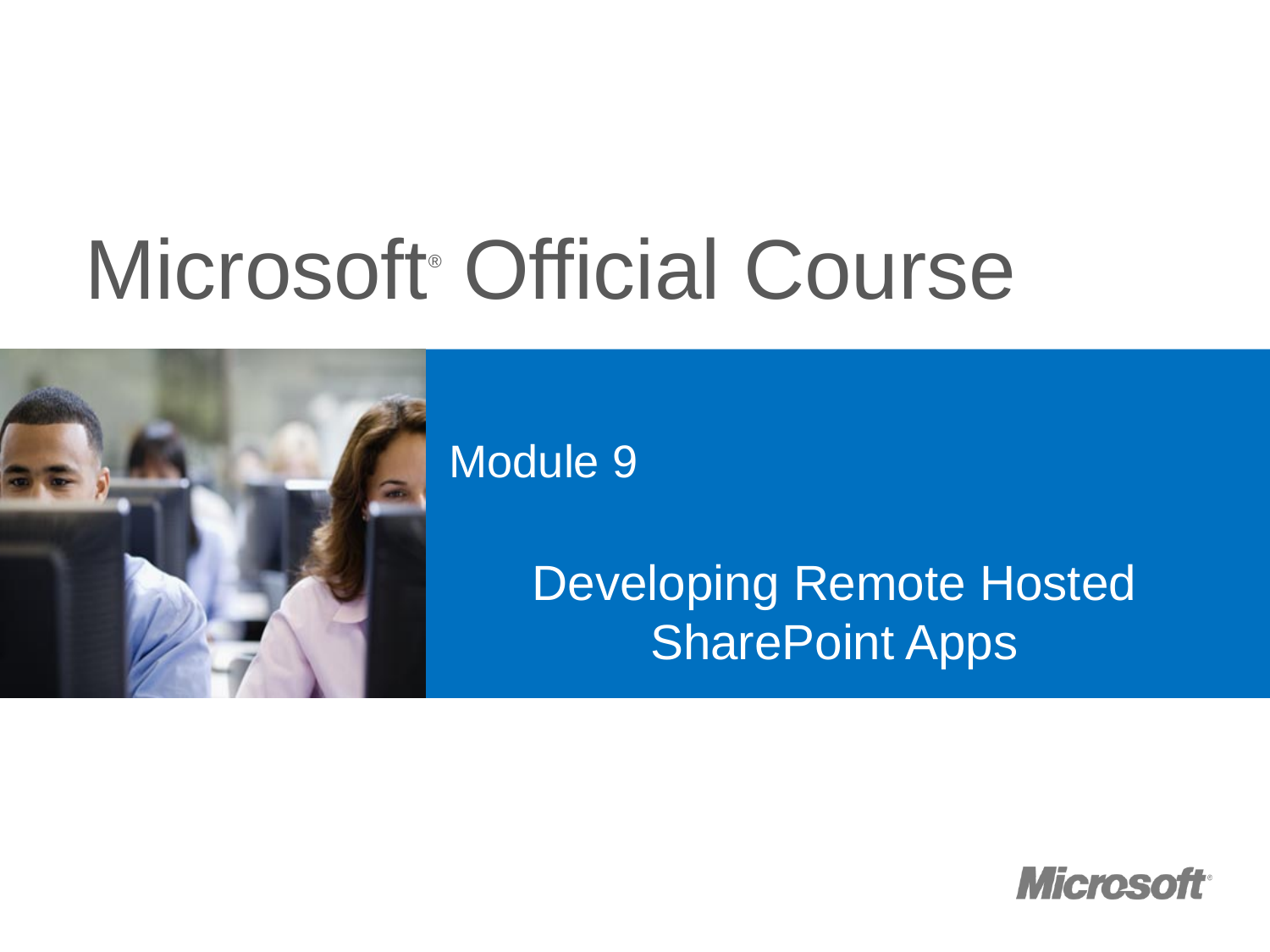

# Module 9
Developing Remote Hosted SharePoint Apps